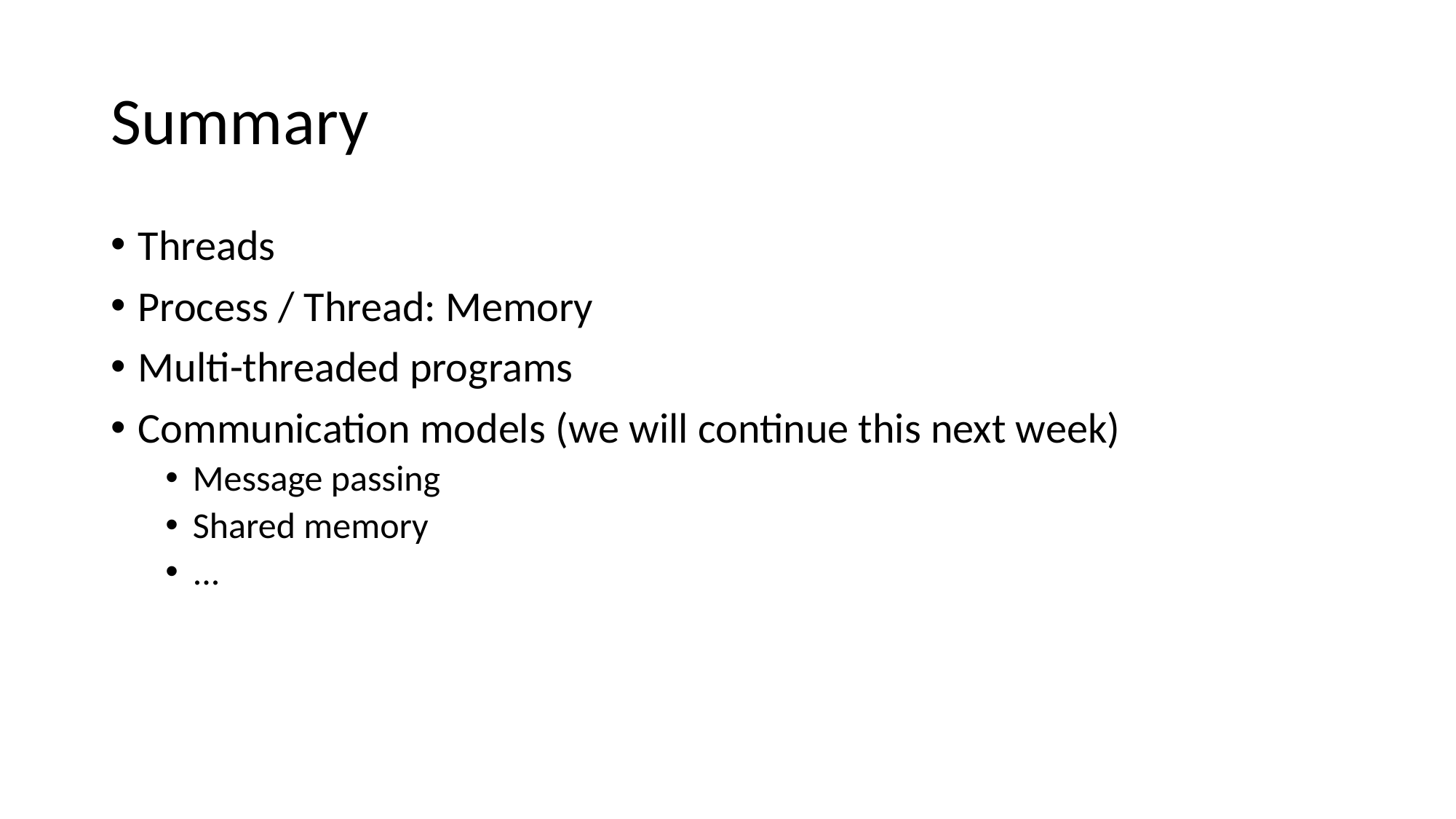

# Summary
Threads
Process / Thread: Memory
Multi-threaded programs
Communication models (we will continue this next week)
Message passing
Shared memory
...